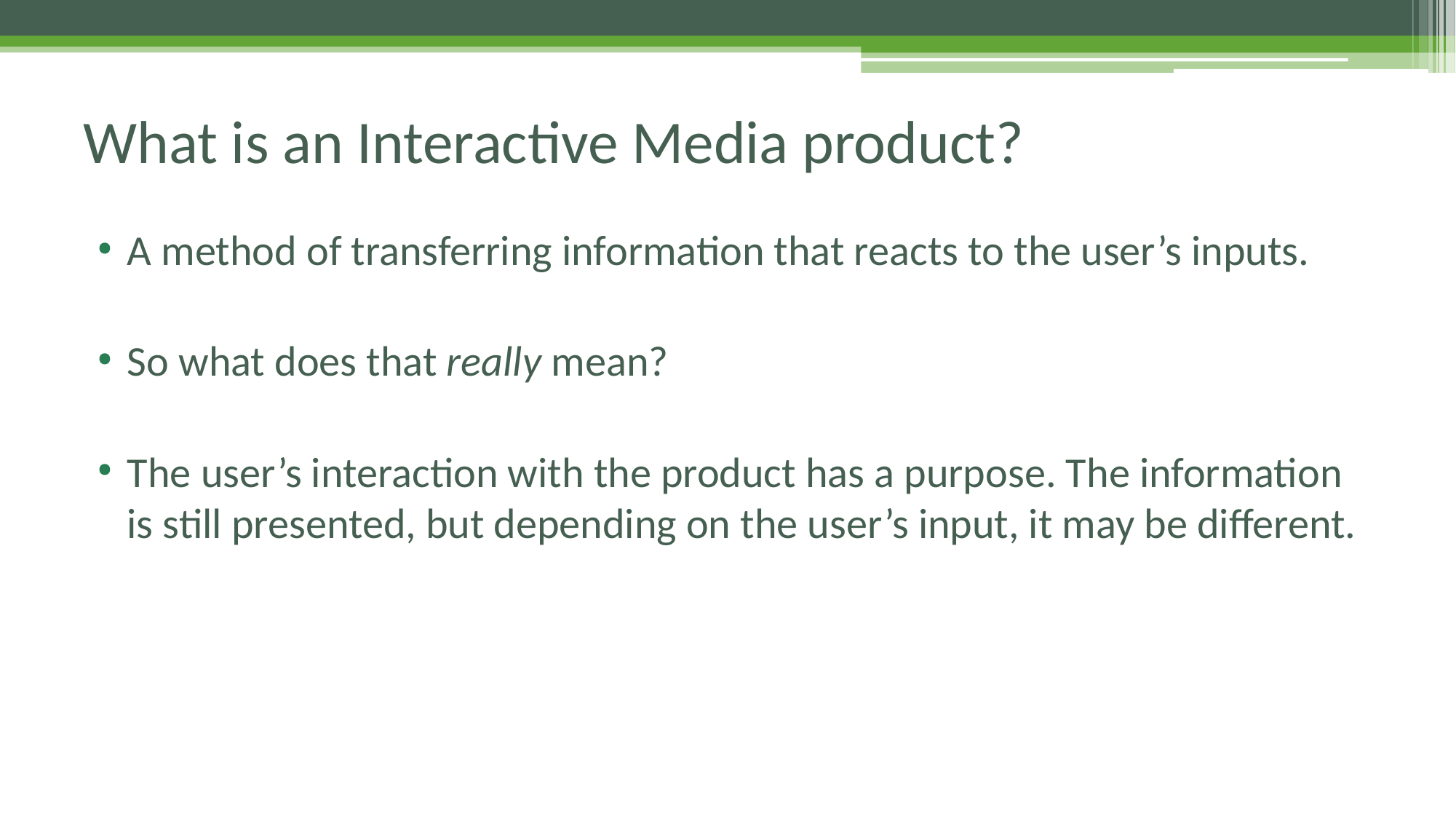

# What is an Interactive Media product?
A method of transferring information that reacts to the user’s inputs.

So what does that really mean?

The user’s interaction with the product has a purpose. The information is still presented, but depending on the user’s input, it may be different.